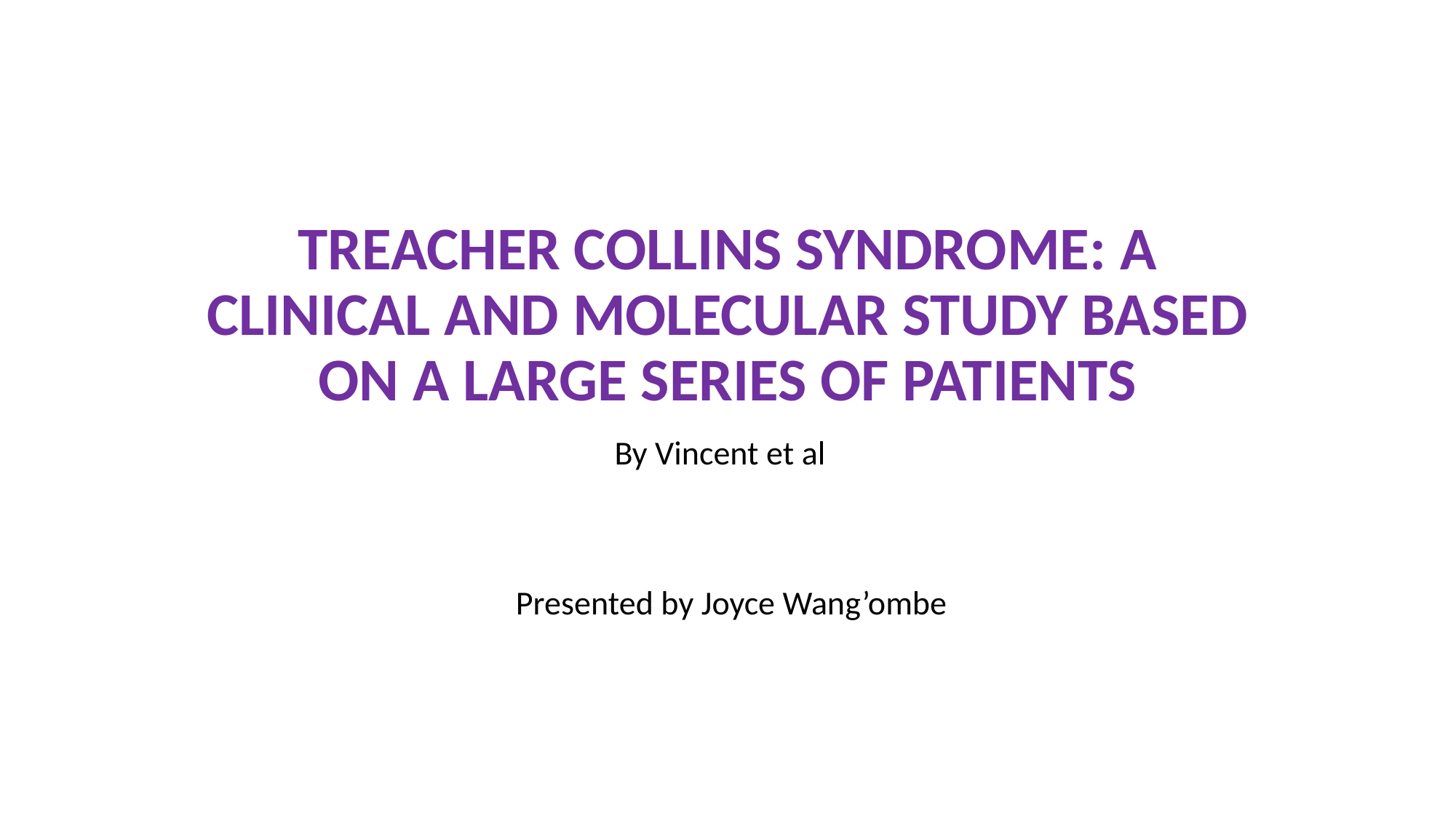

# TREACHER COLLINS SYNDROME: A CLINICAL AND MOLECULAR STUDY BASED ON A LARGE SERIES OF PATIENTS
By Vincent et al

 Presented by Joyce Wang’ombe